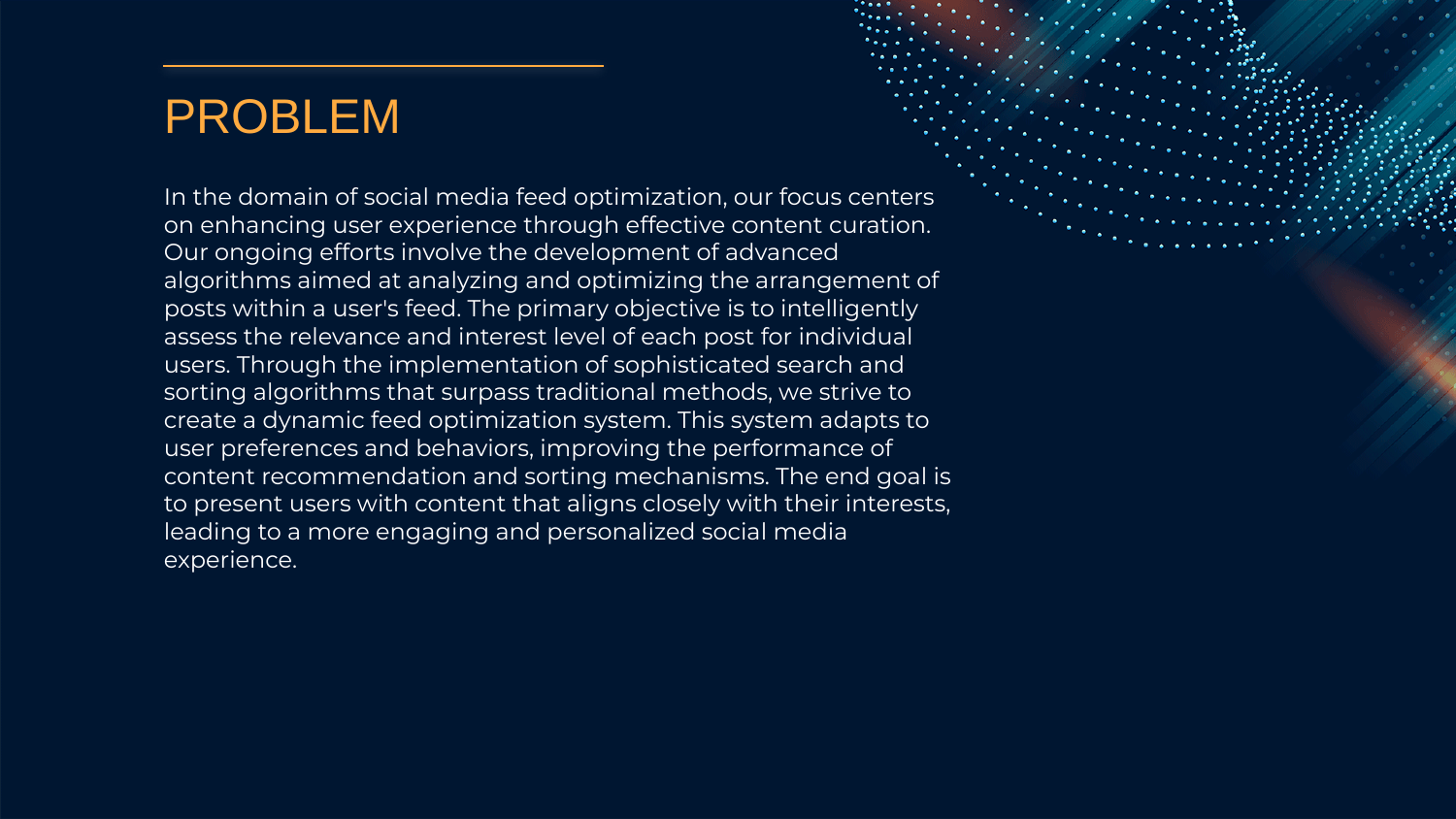

# PROBLEM
In the domain of social media feed optimization, our focus centers on enhancing user experience through effective content curation. Our ongoing efforts involve the development of advanced algorithms aimed at analyzing and optimizing the arrangement of posts within a user's feed. The primary objective is to intelligently assess the relevance and interest level of each post for individual users. Through the implementation of sophisticated search and sorting algorithms that surpass traditional methods, we strive to create a dynamic feed optimization system. This system adapts to user preferences and behaviors, improving the performance of content recommendation and sorting mechanisms. The end goal is to present users with content that aligns closely with their interests, leading to a more engaging and personalized social media experience.